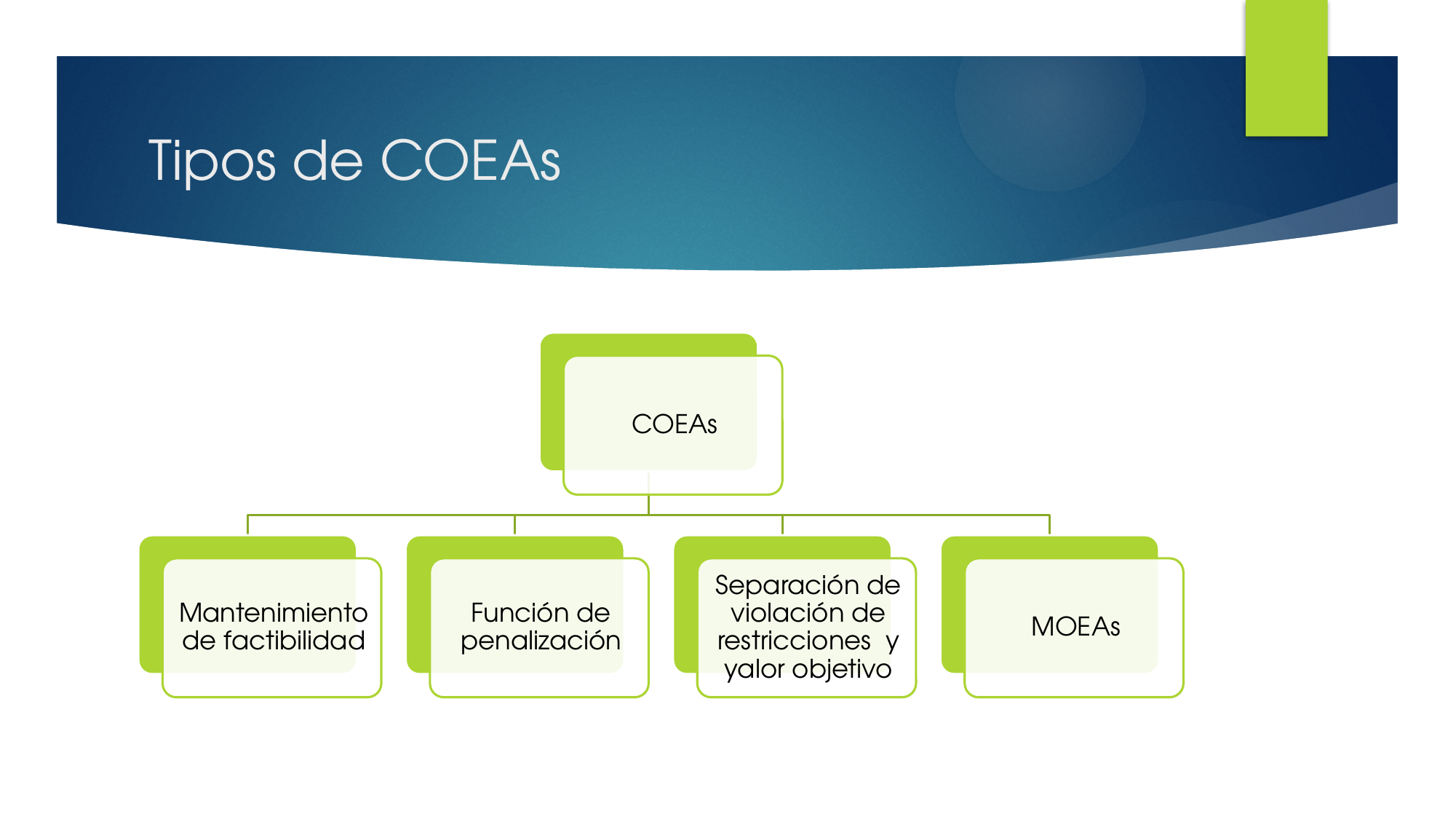

# Tipos de COEAs
COEAs
Mantenimiento de factibilidad
Función de penalización
Separación de violación de restricciones  y yalor objetivo
MOEAs